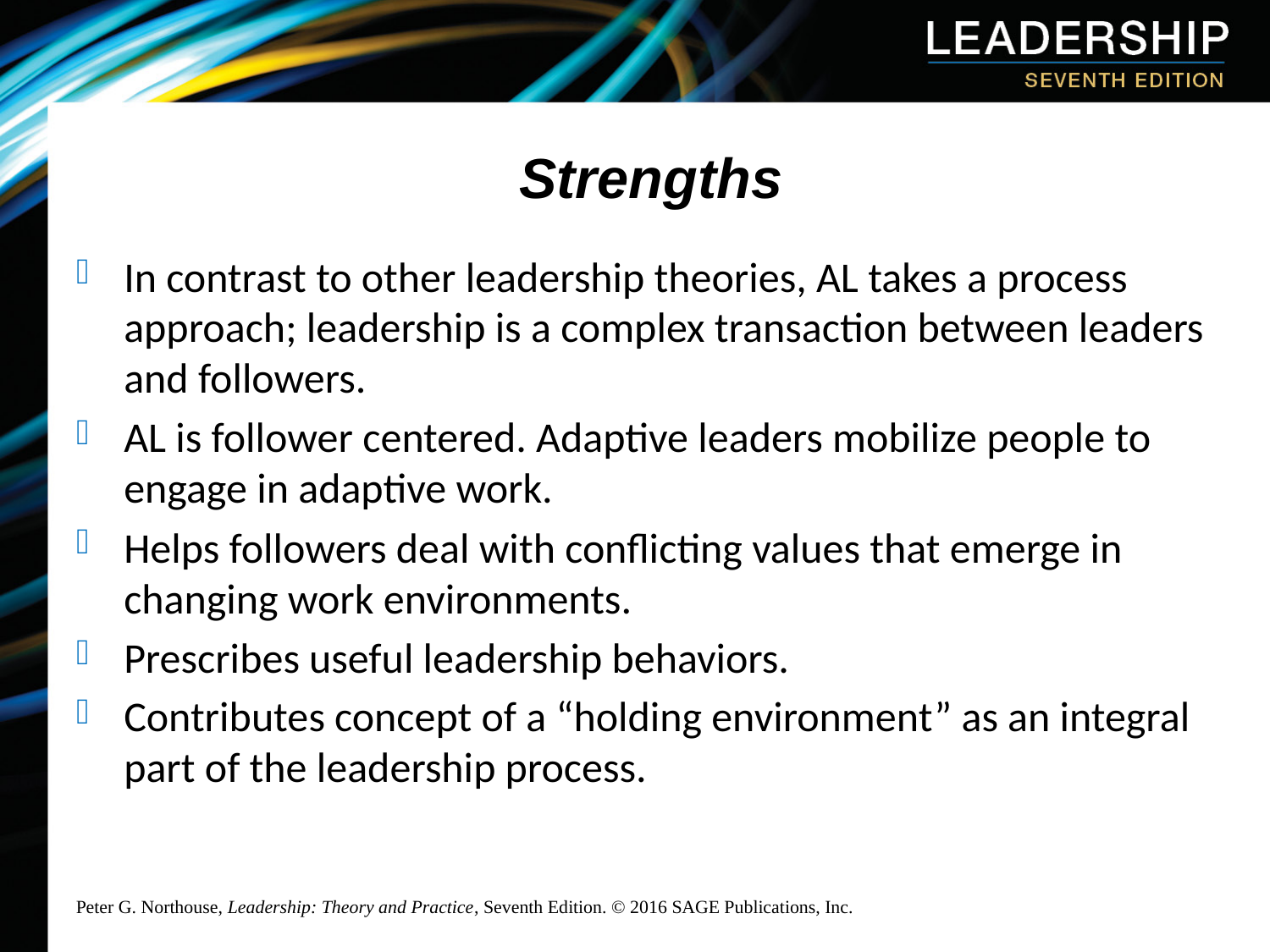

# Strengths
In contrast to other leadership theories, AL takes a process approach; leadership is a complex transaction between leaders and followers.
AL is follower centered. Adaptive leaders mobilize people to engage in adaptive work.
Helps followers deal with conflicting values that emerge in changing work environments.
Prescribes useful leadership behaviors.
Contributes concept of a “holding environment” as an integral part of the leadership process.
Peter G. Northouse, Leadership: Theory and Practice, Seventh Edition. © 2016 SAGE Publications, Inc.